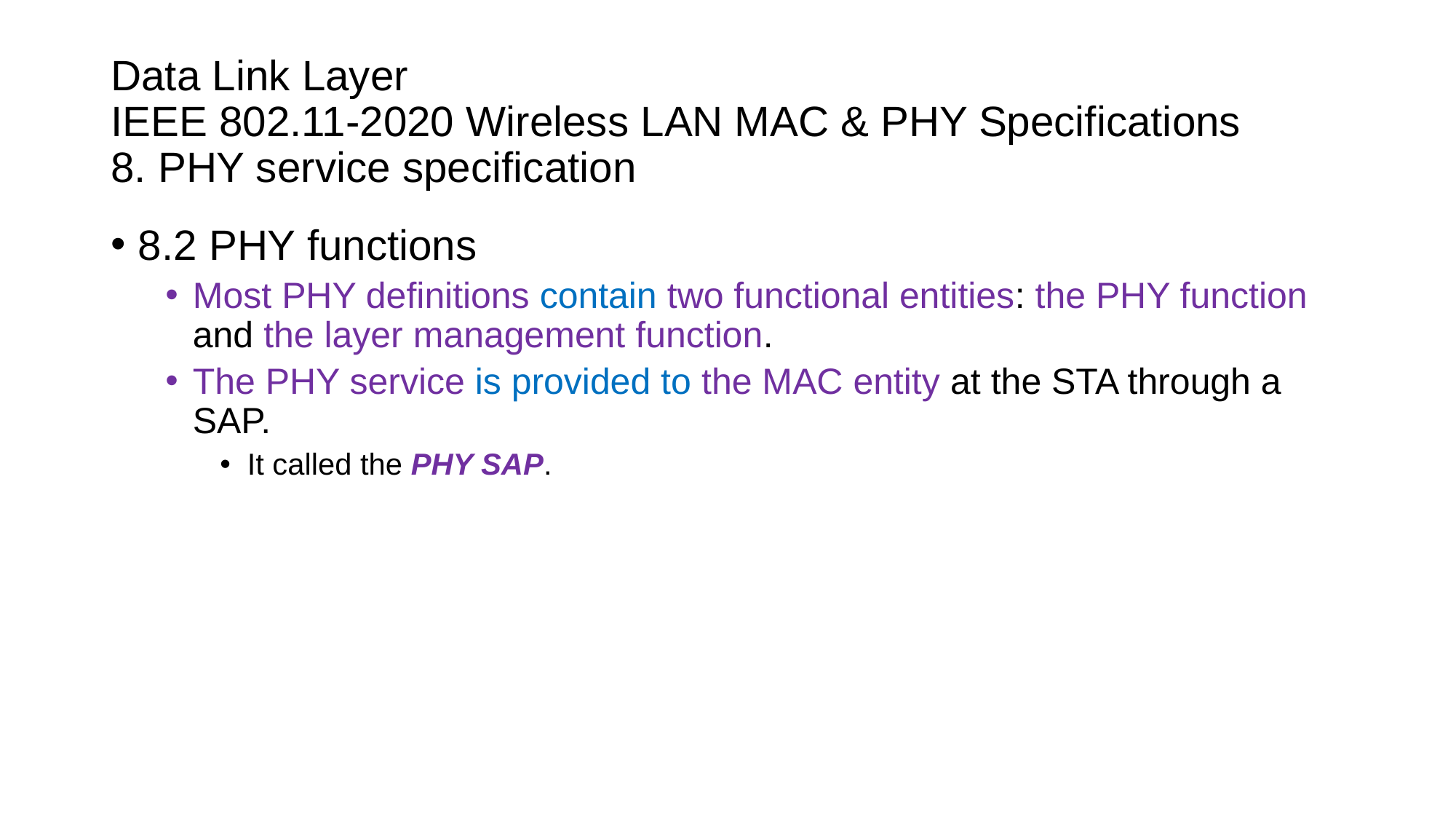

# Data Link Layer IEEE 802.11-2020 Wireless LAN MAC & PHY Specifications 8. PHY service specification
8.2 PHY functions
Most PHY definitions contain two functional entities: the PHY function and the layer management function.
The PHY service is provided to the MAC entity at the STA through a SAP.
It called the PHY SAP.